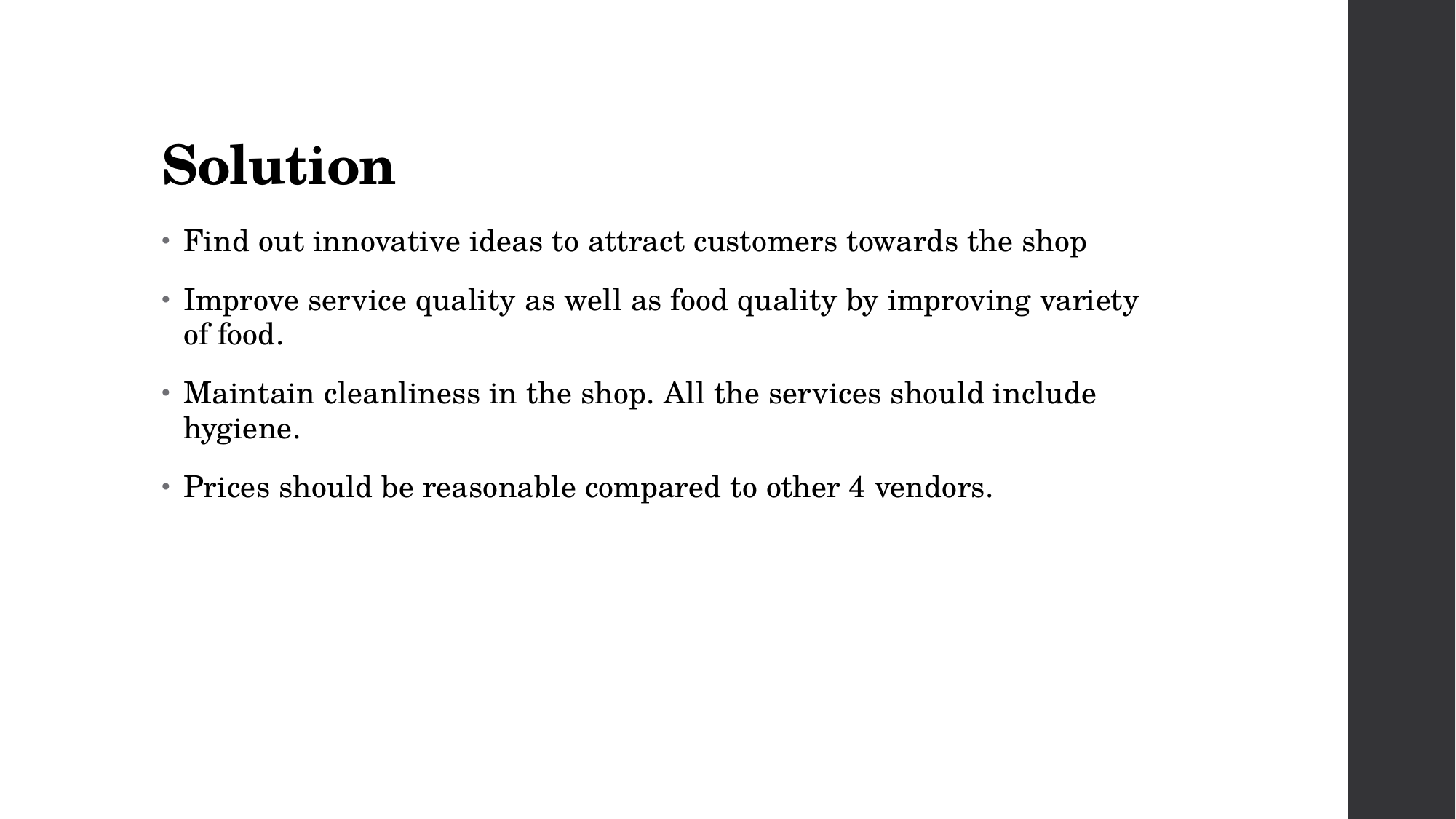

# Solution
Find out innovative ideas to attract customers towards the shop
Improve service quality as well as food quality by improving variety of food.
Maintain cleanliness in the shop. All the services should include hygiene.
Prices should be reasonable compared to other 4 vendors.